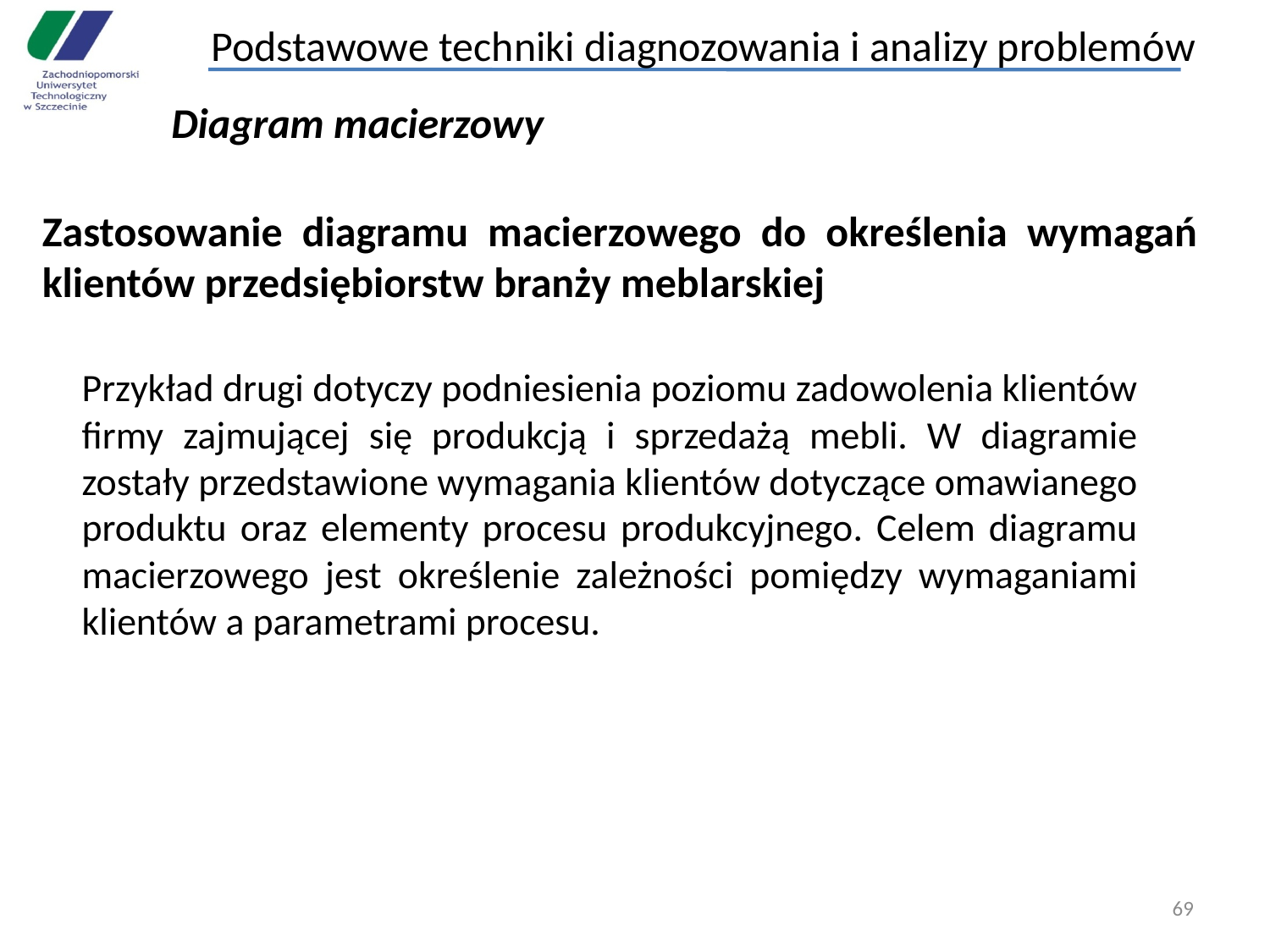

Podstawowe techniki diagnozowania i analizy problemów
#
Diagram macierzowy
Zastosowanie diagramu macierzowego do określenia wymagań klientów przedsiębiorstw branży meblarskiej
Przykład drugi dotyczy podniesienia poziomu zadowolenia klientów firmy zajmującej się produkcją i sprzedażą mebli. W diagramie zostały przedstawione wymagania klientów dotyczące omawianego produktu oraz elementy procesu produkcyjnego. Celem diagramu macierzowego jest określenie zależności pomiędzy wymaganiami klientów a parametrami procesu.
69